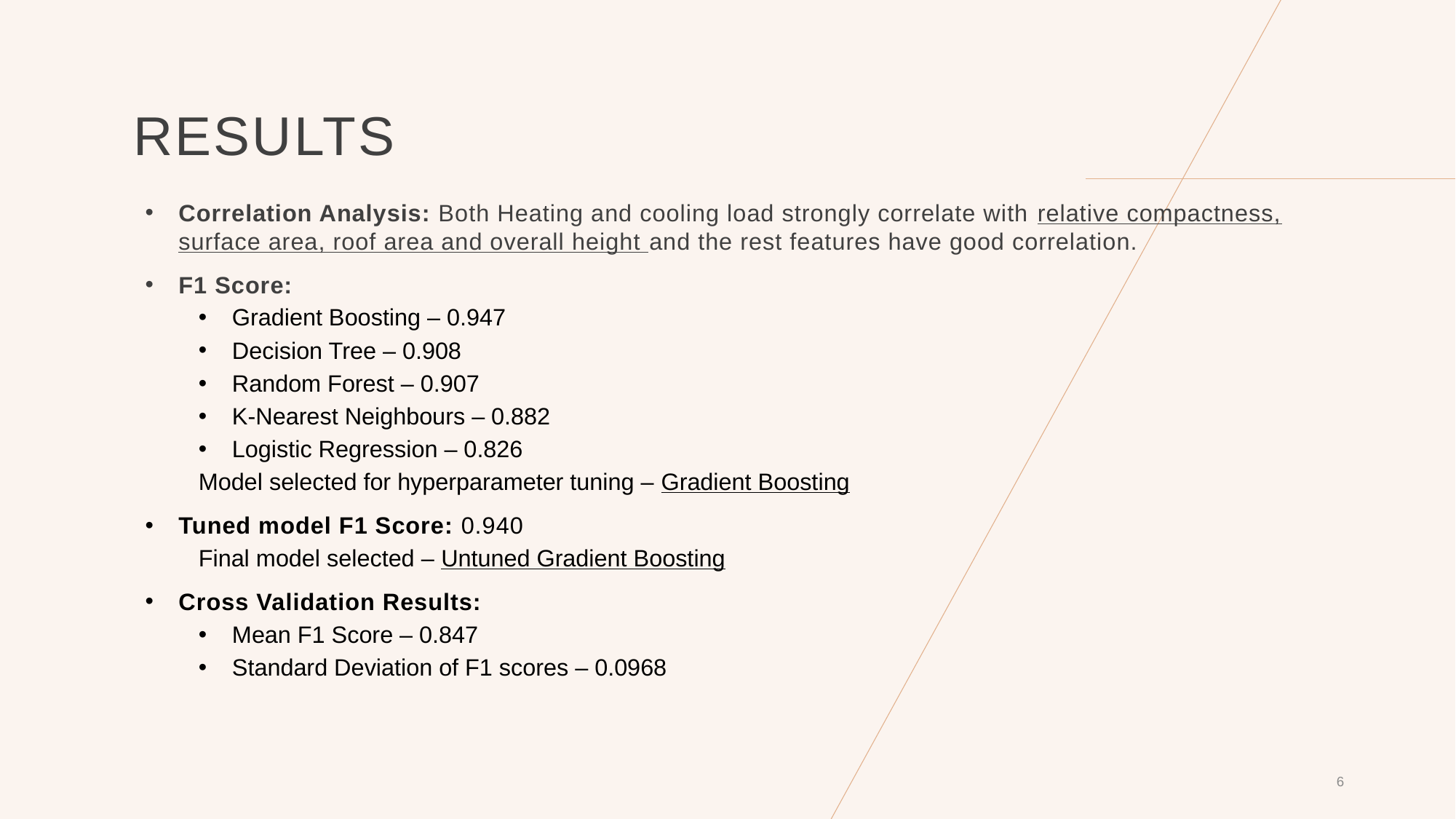

# Results
Correlation Analysis: Both Heating and cooling load strongly correlate with relative compactness, surface area, roof area and overall height and the rest features have good correlation.
F1 Score:
Gradient Boosting – 0.947
Decision Tree – 0.908
Random Forest – 0.907
K-Nearest Neighbours – 0.882
Logistic Regression – 0.826
Model selected for hyperparameter tuning – Gradient Boosting
Tuned model F1 Score: 0.940
Final model selected – Untuned Gradient Boosting
Cross Validation Results:
Mean F1 Score – 0.847
Standard Deviation of F1 scores – 0.0968

6